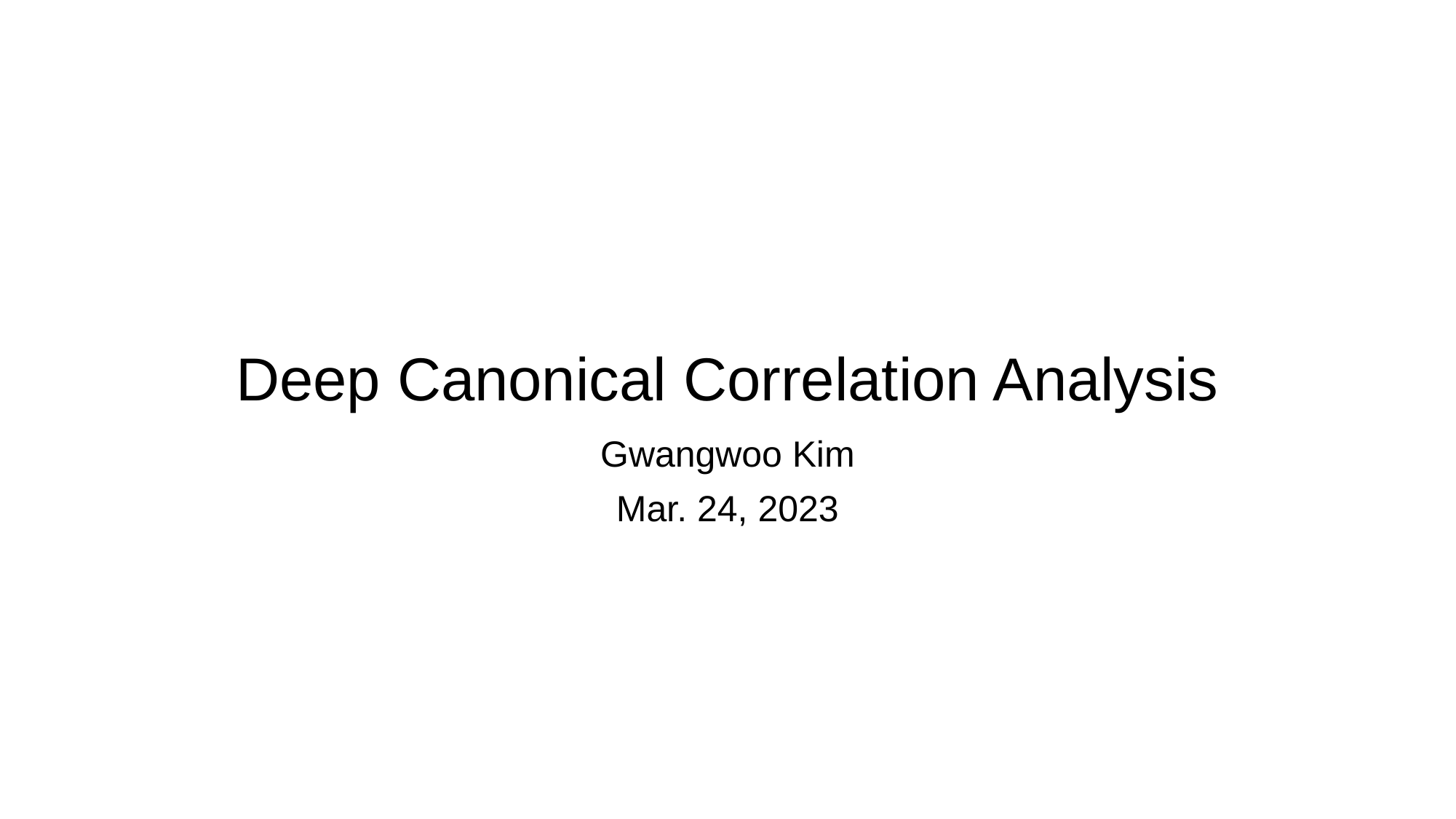

# Deep Canonical Correlation Analysis
Gwangwoo Kim
Mar. 24, 2023